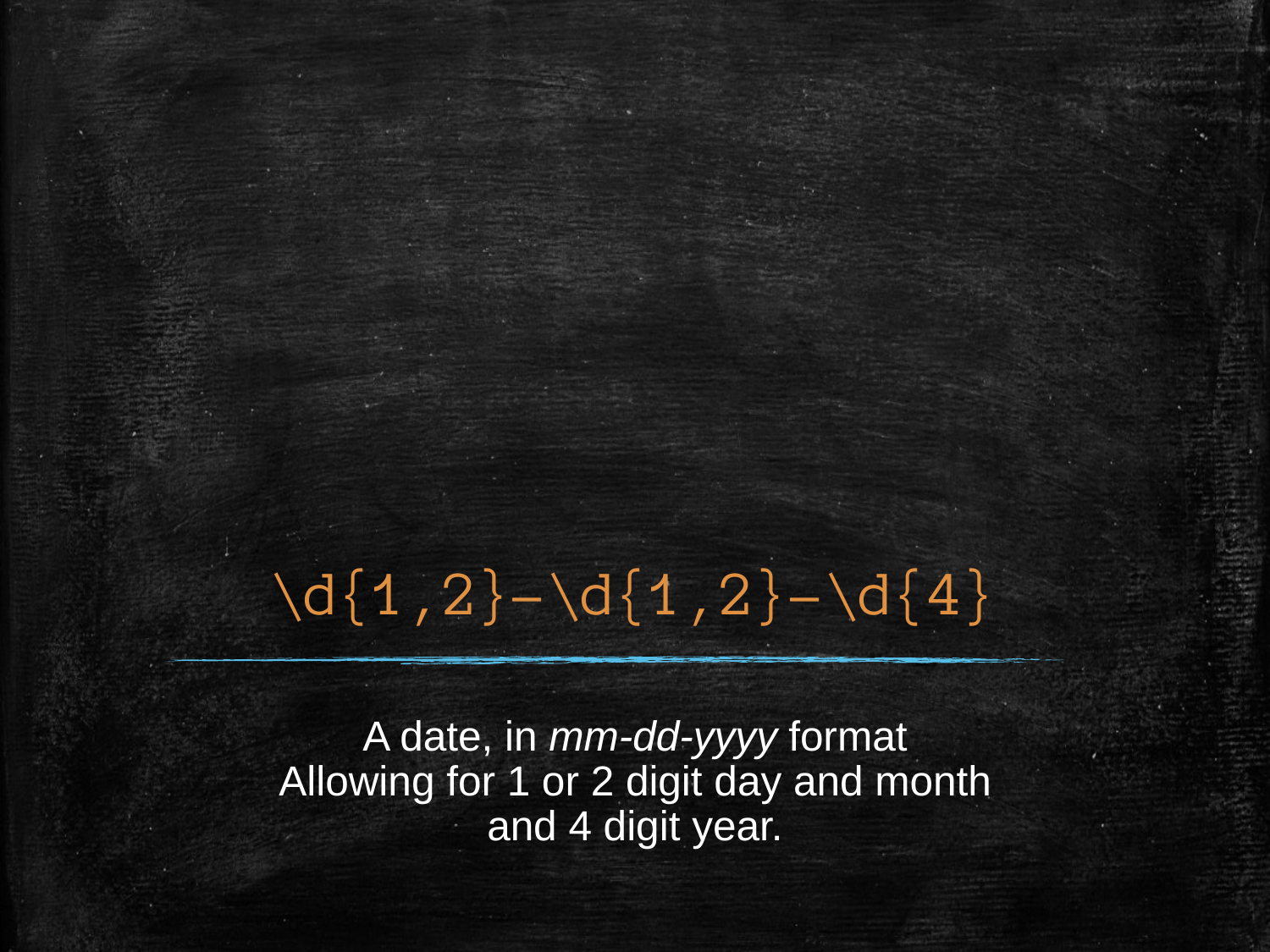

# \d{1,2}-\d{1,2}-\d{4}
A date, in mm-dd-yyyy format
Allowing for 1 or 2 digit day and month
and 4 digit year.